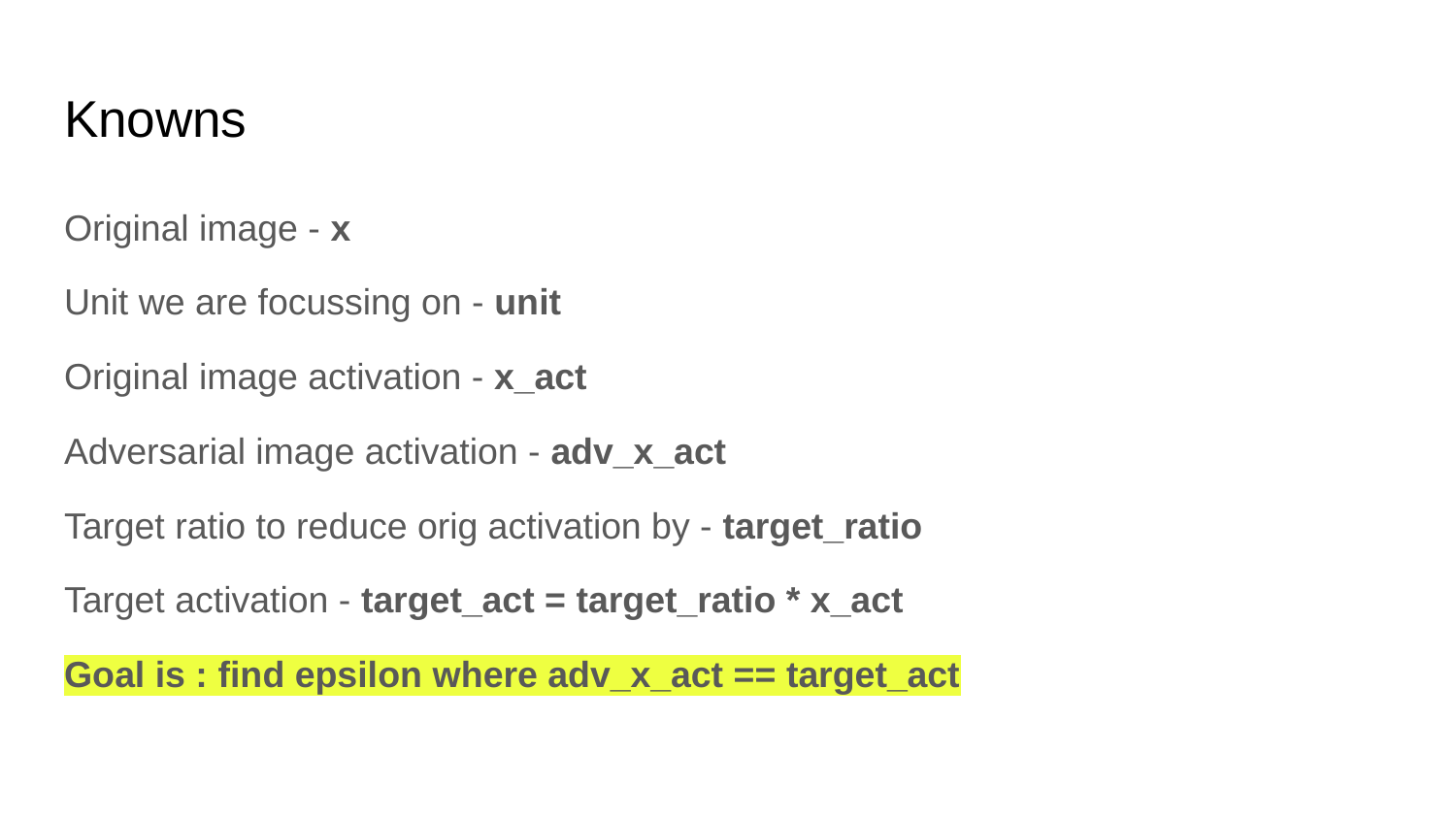

# Knowns
Original image - x
Unit we are focussing on - unit
Original image activation - x_act
Adversarial image activation - adv_x_act
Target ratio to reduce orig activation by - target_ratio
Target activation - target_act = target_ratio * x_act
Goal is : find epsilon where adv_x_act == target_act